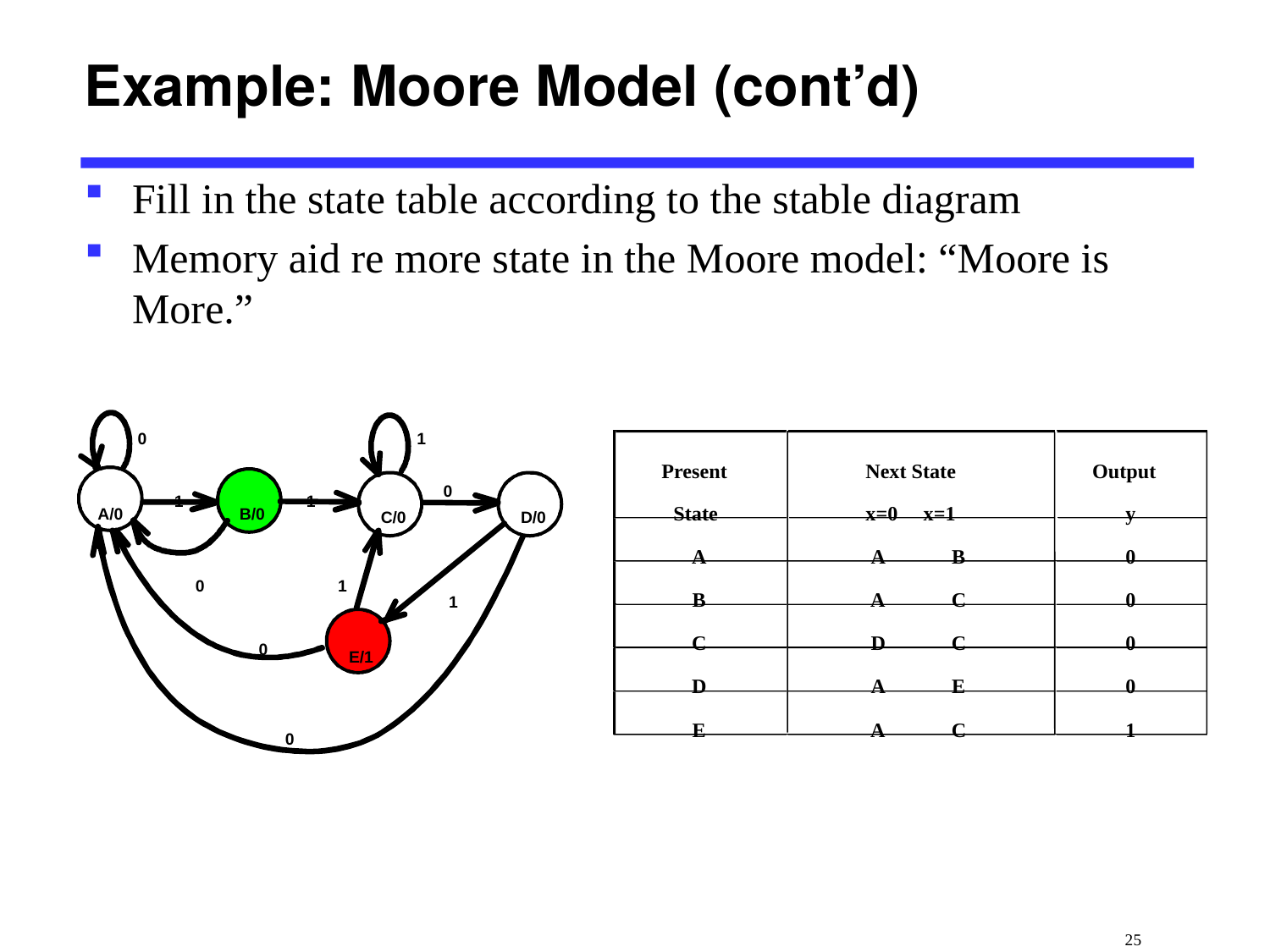

# Example: Moore Model (cont’d)
Fill in the state table according to the stable diagram
Memory aid re more state in the Moore model: “Moore is More.”

0
1

0

1
1
A/0
B/0
C/0
D/0

0
1
1

0
E/1
0

Present
Next State

Output

State

x=0     x=1

y

A

A

  B

0

B

A

  C

0

C

D

  C

0

D

A

  E

0

E

A

  C

1

                           25